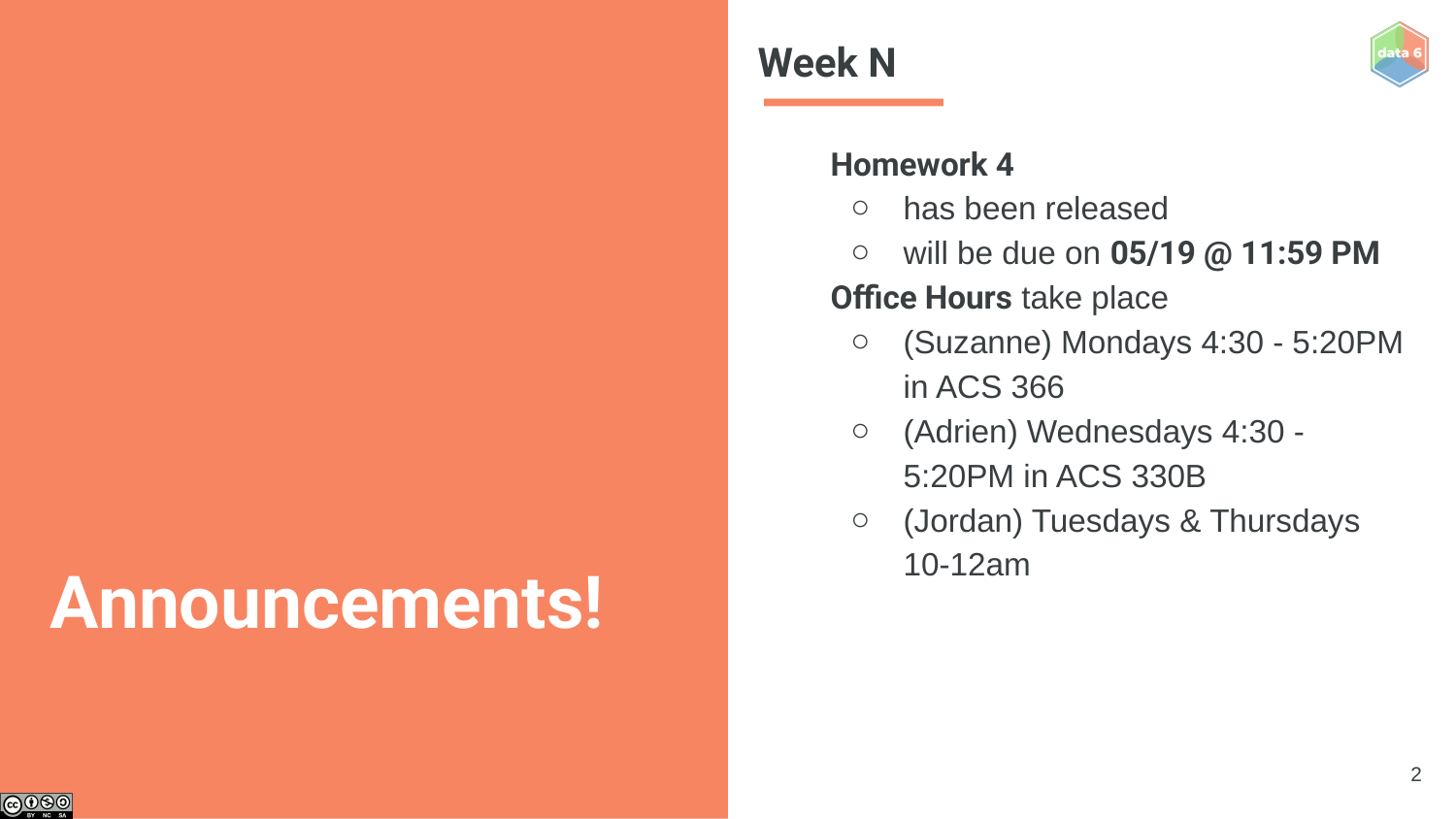

# Week N
Homework 4
has been released
will be due on 05/19 @ 11:59 PM
Office Hours take place
(Suzanne) Mondays 4:30 - 5:20PM in ACS 366
(Adrien) Wednesdays 4:30 - 5:20PM in ACS 330B
(Jordan) Tuesdays & Thursdays 10-12am

Announcements!

2